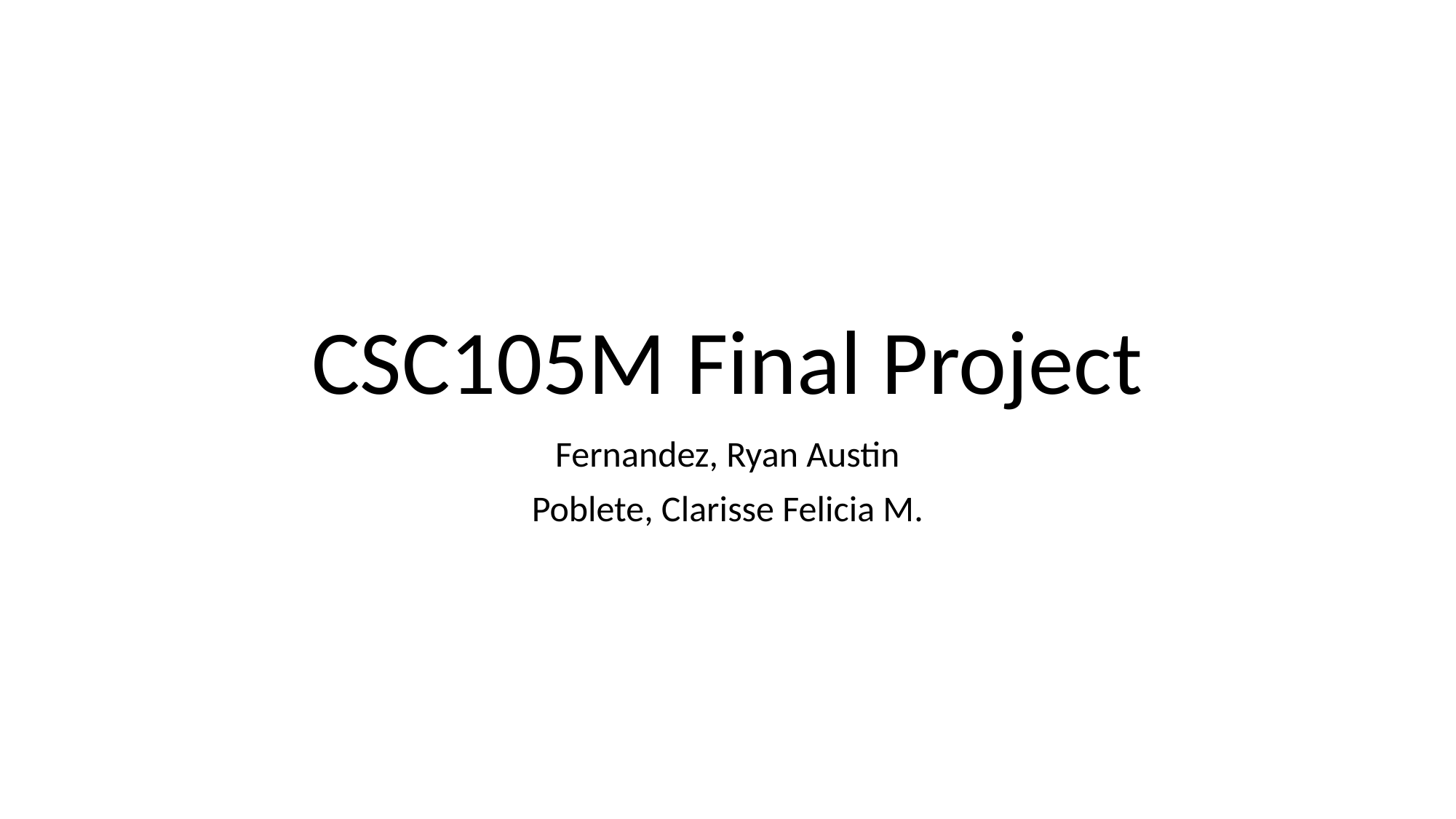

# CSC105M Final Project
Fernandez, Ryan Austin
Poblete, Clarisse Felicia M.